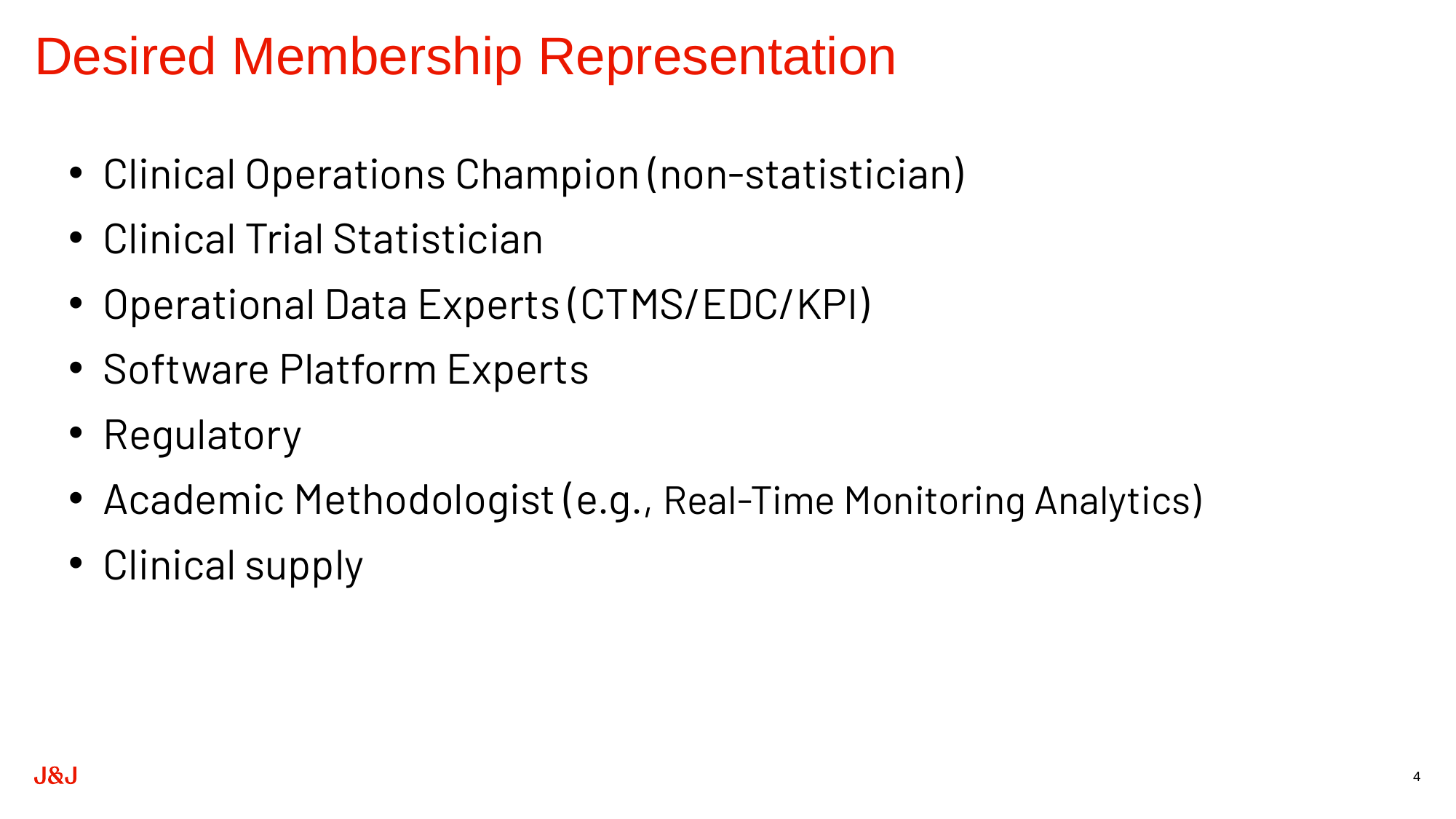

# Desired Membership Representation
Clinical Operations Champion (non-statistician)
Clinical Trial Statistician
Operational Data Experts (CTMS/EDC/KPI)
Software Platform Experts
Regulatory
Academic Methodologist (e.g., Real-Time Monitoring Analytics)
Clinical supply
4